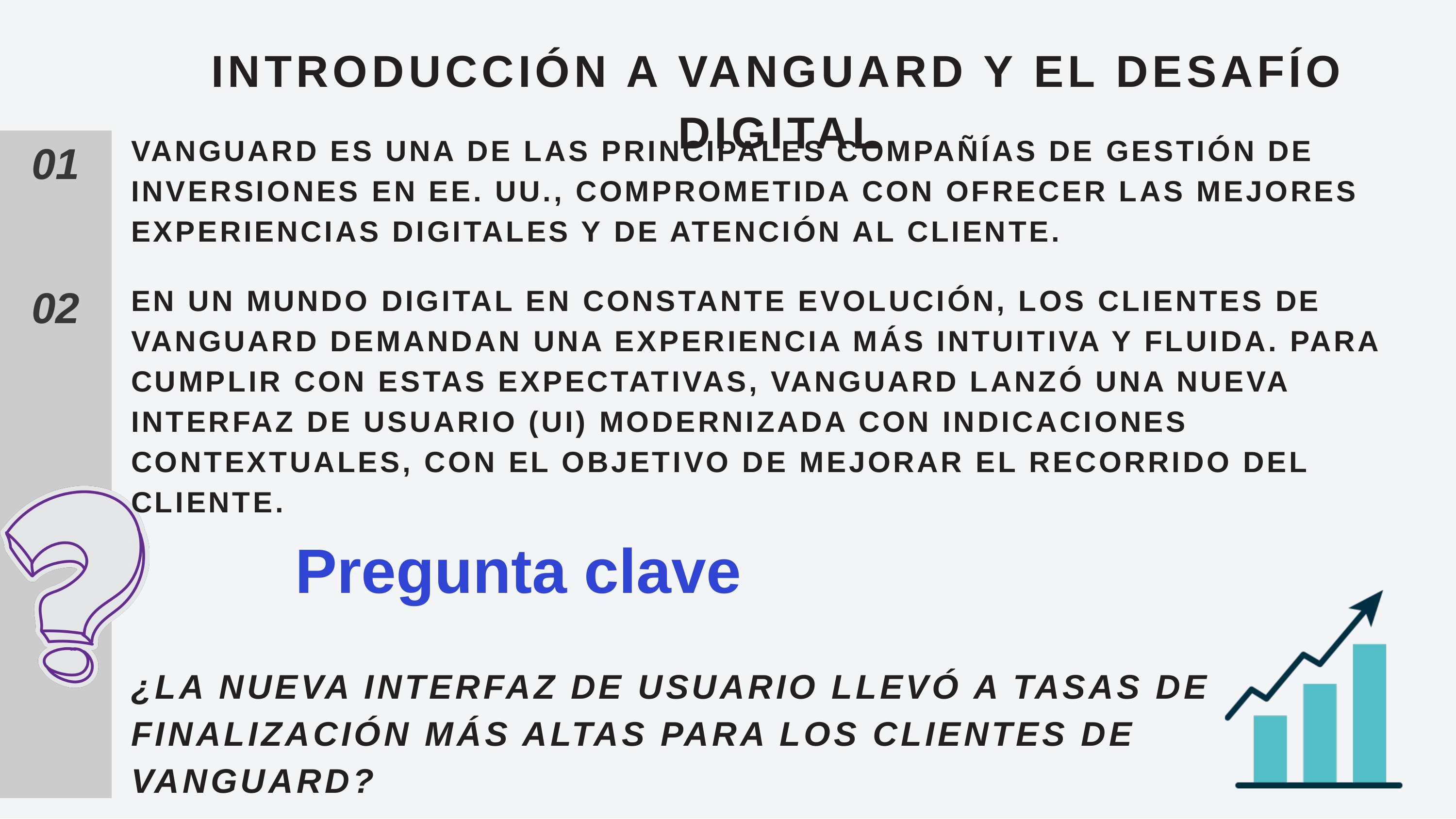

INTRODUCCIÓN A VANGUARD Y EL DESAFÍO DIGITAL
VANGUARD ES UNA DE LAS PRINCIPALES COMPAÑÍAS DE GESTIÓN DE INVERSIONES EN EE. UU., COMPROMETIDA CON OFRECER LAS MEJORES EXPERIENCIAS DIGITALES Y DE ATENCIÓN AL CLIENTE.

01
EN UN MUNDO DIGITAL EN CONSTANTE EVOLUCIÓN, LOS CLIENTES DE VANGUARD DEMANDAN UNA EXPERIENCIA MÁS INTUITIVA Y FLUIDA. PARA CUMPLIR CON ESTAS EXPECTATIVAS, VANGUARD LANZÓ UNA NUEVA INTERFAZ DE USUARIO (UI) MODERNIZADA CON INDICACIONES CONTEXTUALES, CON EL OBJETIVO DE MEJORAR EL RECORRIDO DEL CLIENTE.
02

Pregunta clave

¿LA NUEVA INTERFAZ DE USUARIO LLEVÓ A TASAS DE FINALIZACIÓN MÁS ALTAS PARA LOS CLIENTES DE VANGUARD?